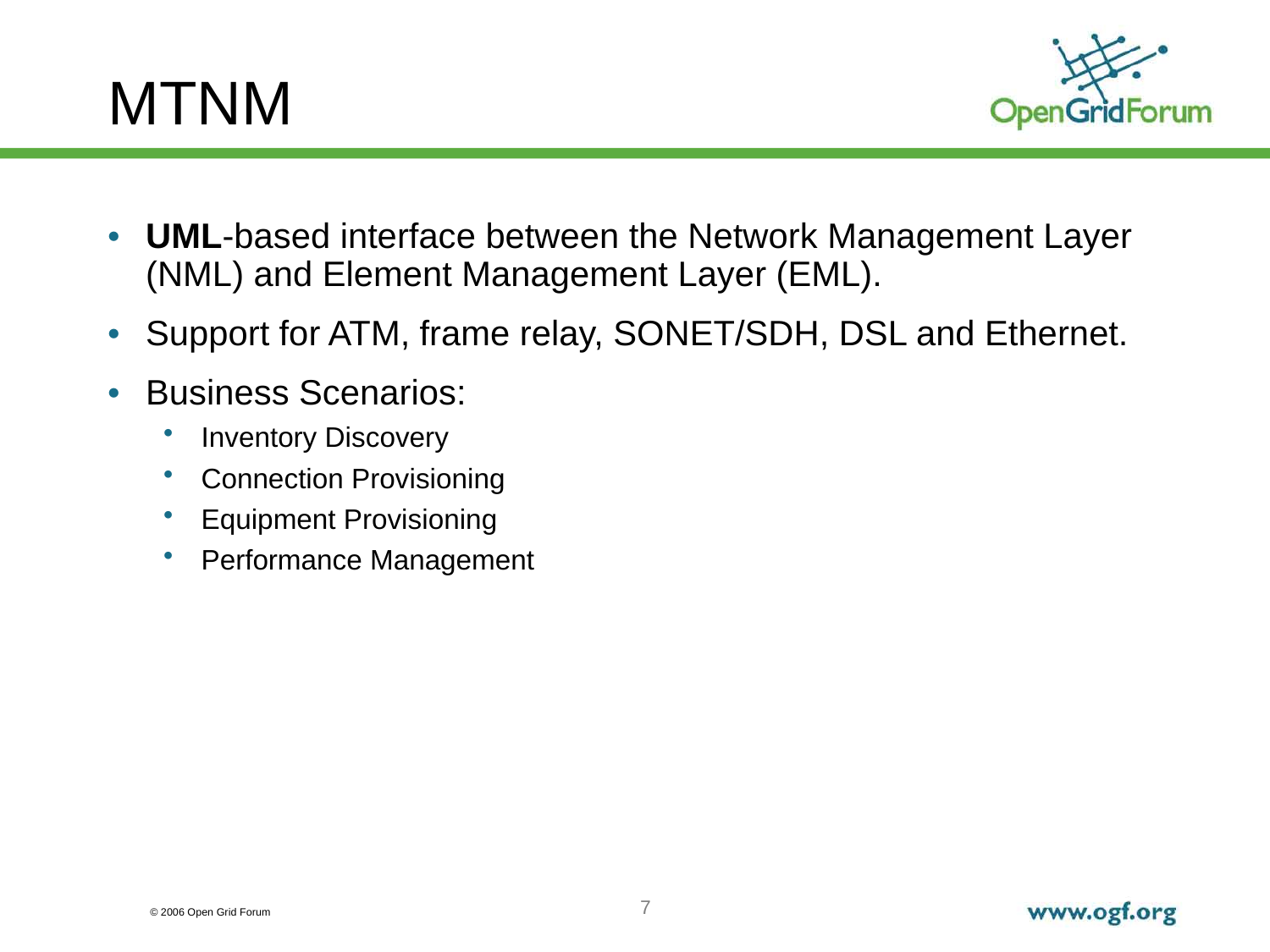

# MTNM
UML-based interface between the Network Management Layer (NML) and Element Management Layer (EML).
Support for ATM, frame relay, SONET/SDH, DSL and Ethernet.
Business Scenarios:
Inventory Discovery
Connection Provisioning
Equipment Provisioning
Performance Management
7